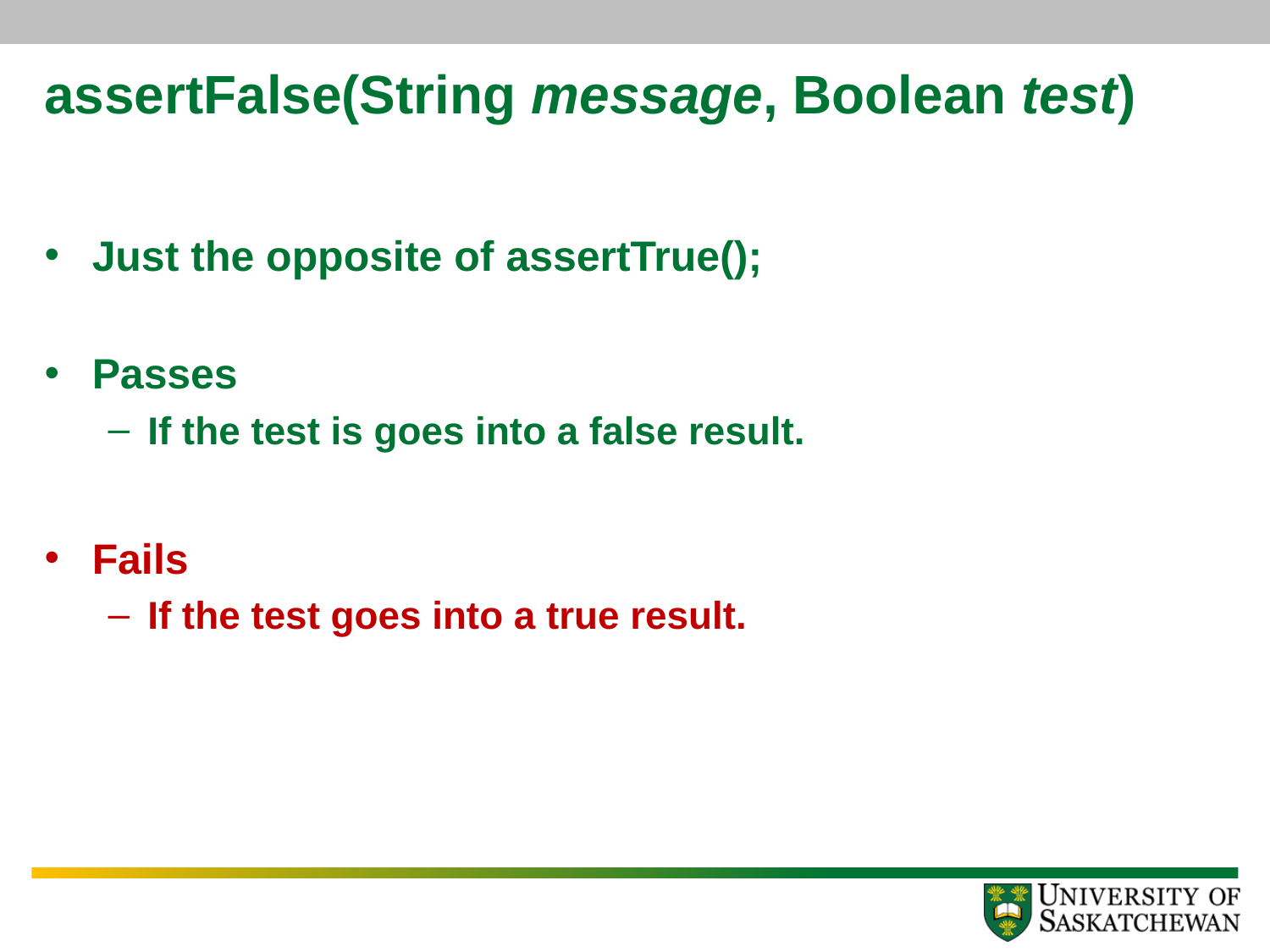

# assertFalse(String message, Boolean test)
Just the opposite of assertTrue();

Passes
If the test is goes into a false result.

Fails
If the test goes into a true result.